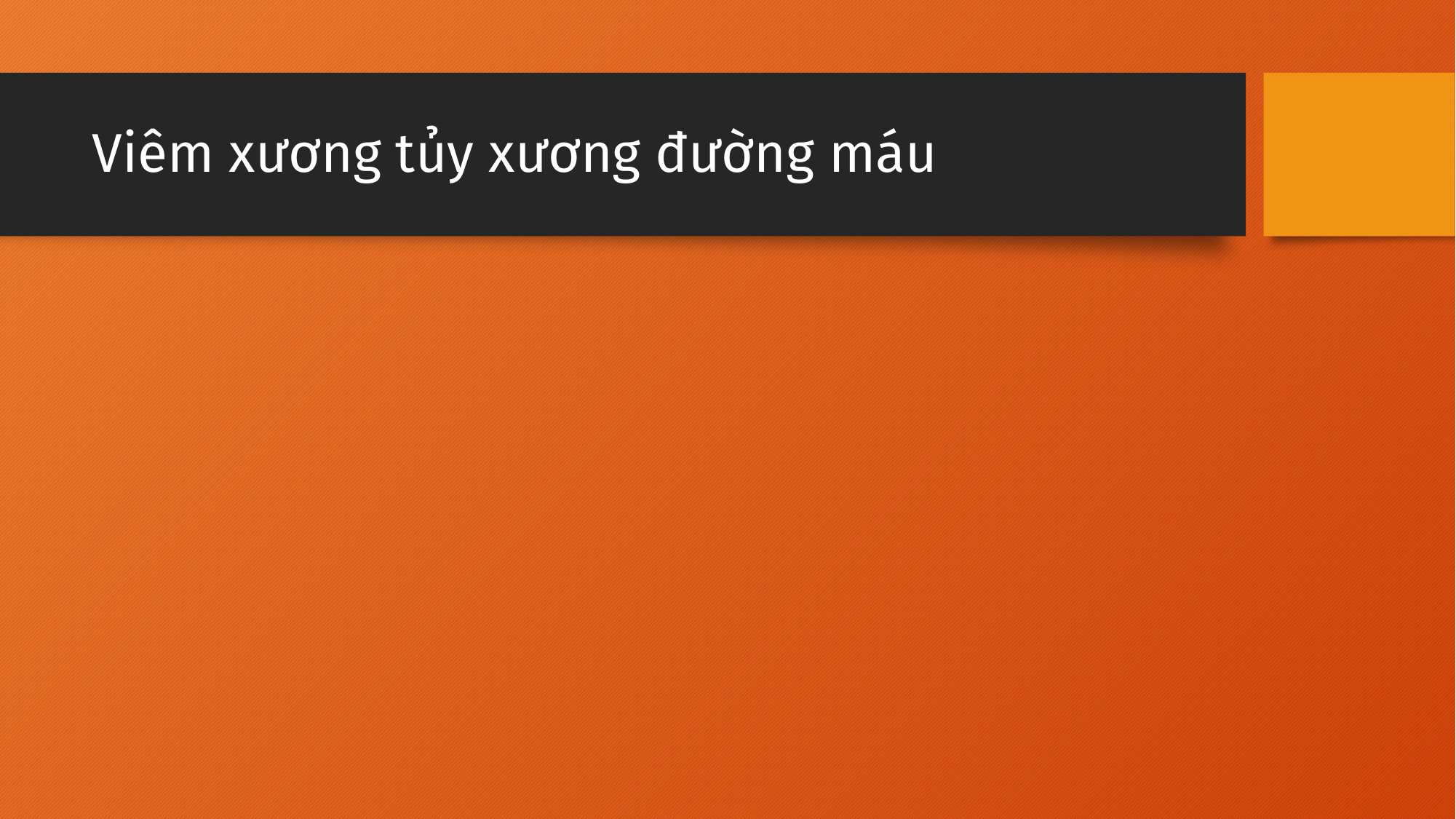

# Viêm xương tủy xương đường máu